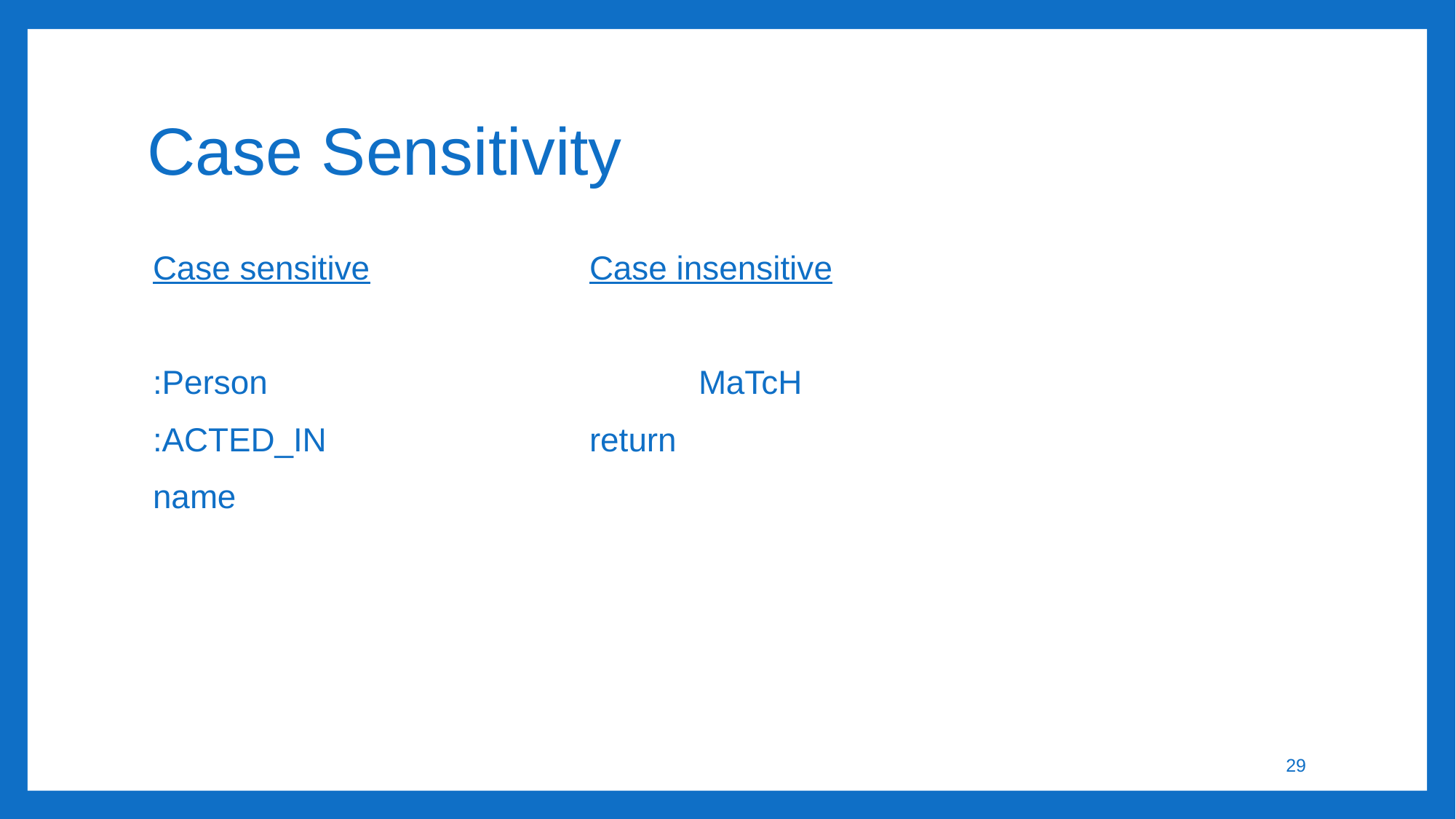

# Case Sensitivity
Case sensitive			Case insensitive

:Person				MaTcH
:ACTED_IN			return
name

29